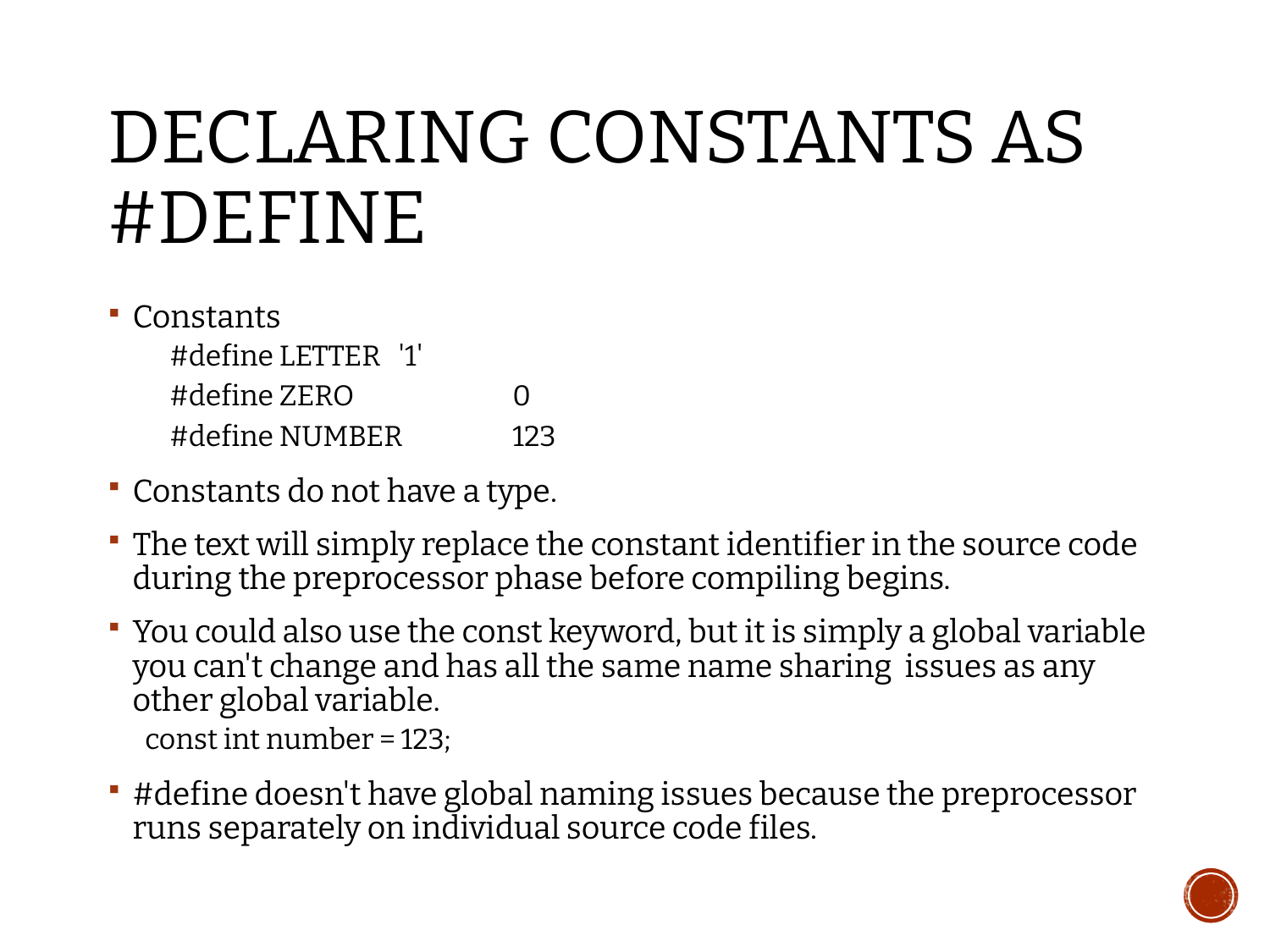

# Declaring constants as #define
Constants
#define LETTER 	'1'
#define ZERO 	 	0
#define NUMBER 	123
Constants do not have a type.
The text will simply replace the constant identifier in the source code during the preprocessor phase before compiling begins.
You could also use the const keyword, but it is simply a global variable you can't change and has all the same name sharing  issues as any other global variable.
	const int number = 123;
#define doesn't have global naming issues because the preprocessor runs separately on individual source code files.